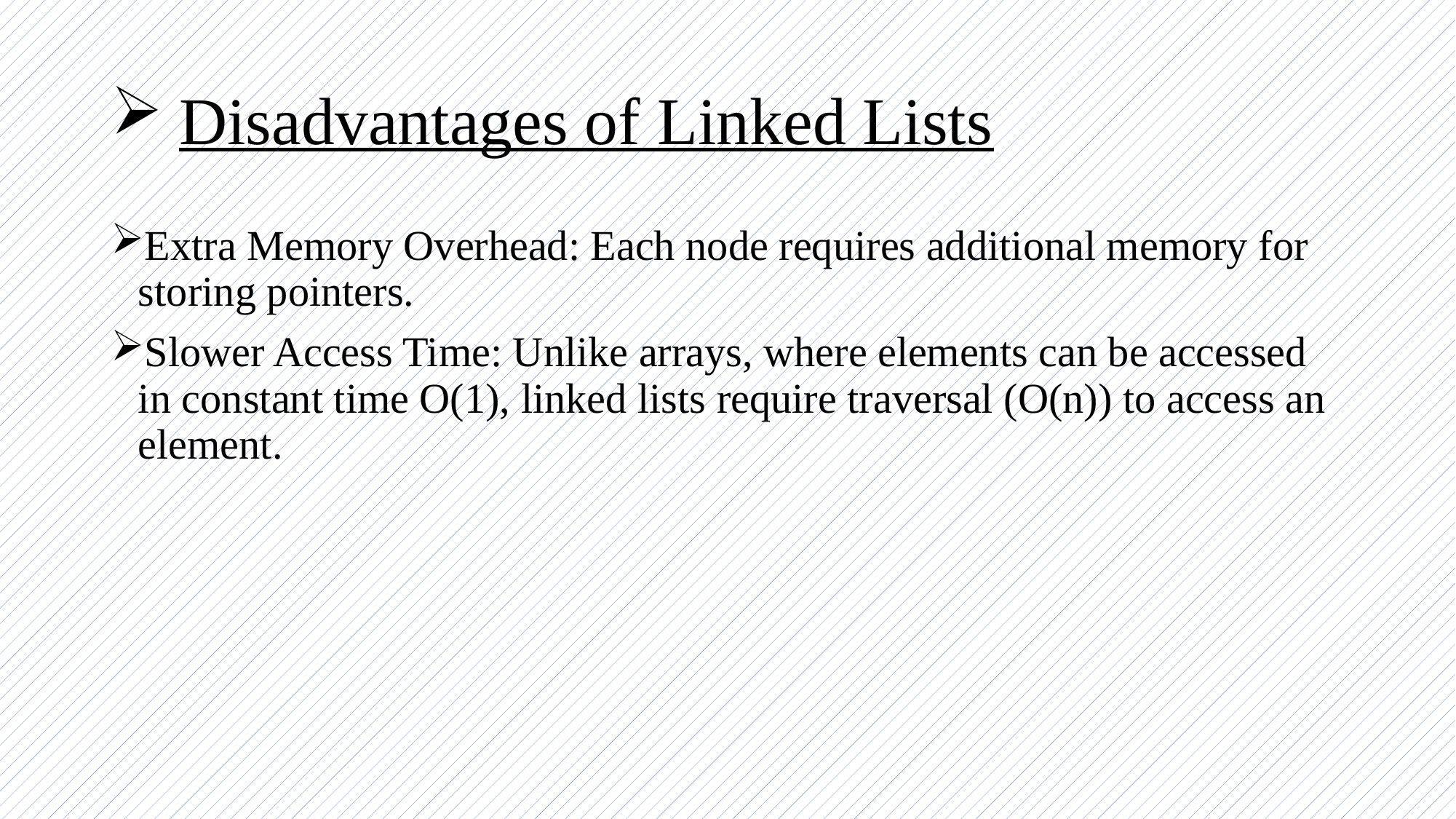

# Disadvantages of Linked Lists
Extra Memory Overhead: Each node requires additional memory for storing pointers.
Slower Access Time: Unlike arrays, where elements can be accessed in constant time O(1), linked lists require traversal (O(n)) to access an element.